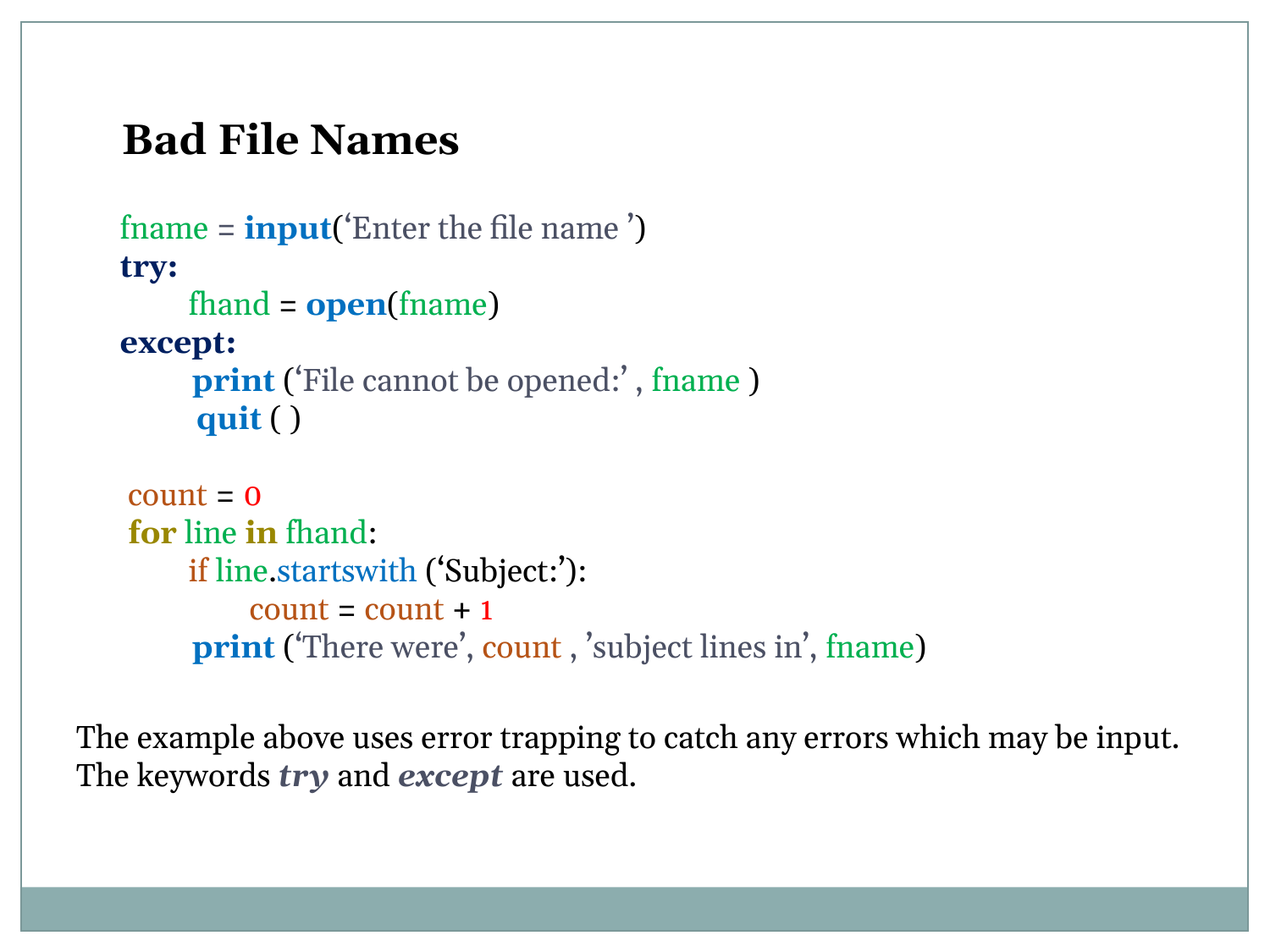

Bad File Names
fname = input(‘Enter the file name ’)
try:
         fhand = open(fname)
except:
         print (‘File cannot be opened:’ , fname )
          quit ( )

 count = 0
 for line in fhand:
         if line.startswith (‘Subject:’):
                 count = count + 1
         print (‘There were’, count , ’subject lines in’, fname)
The example above uses error trapping to catch any errors which may be input. The keywords try and except are used.